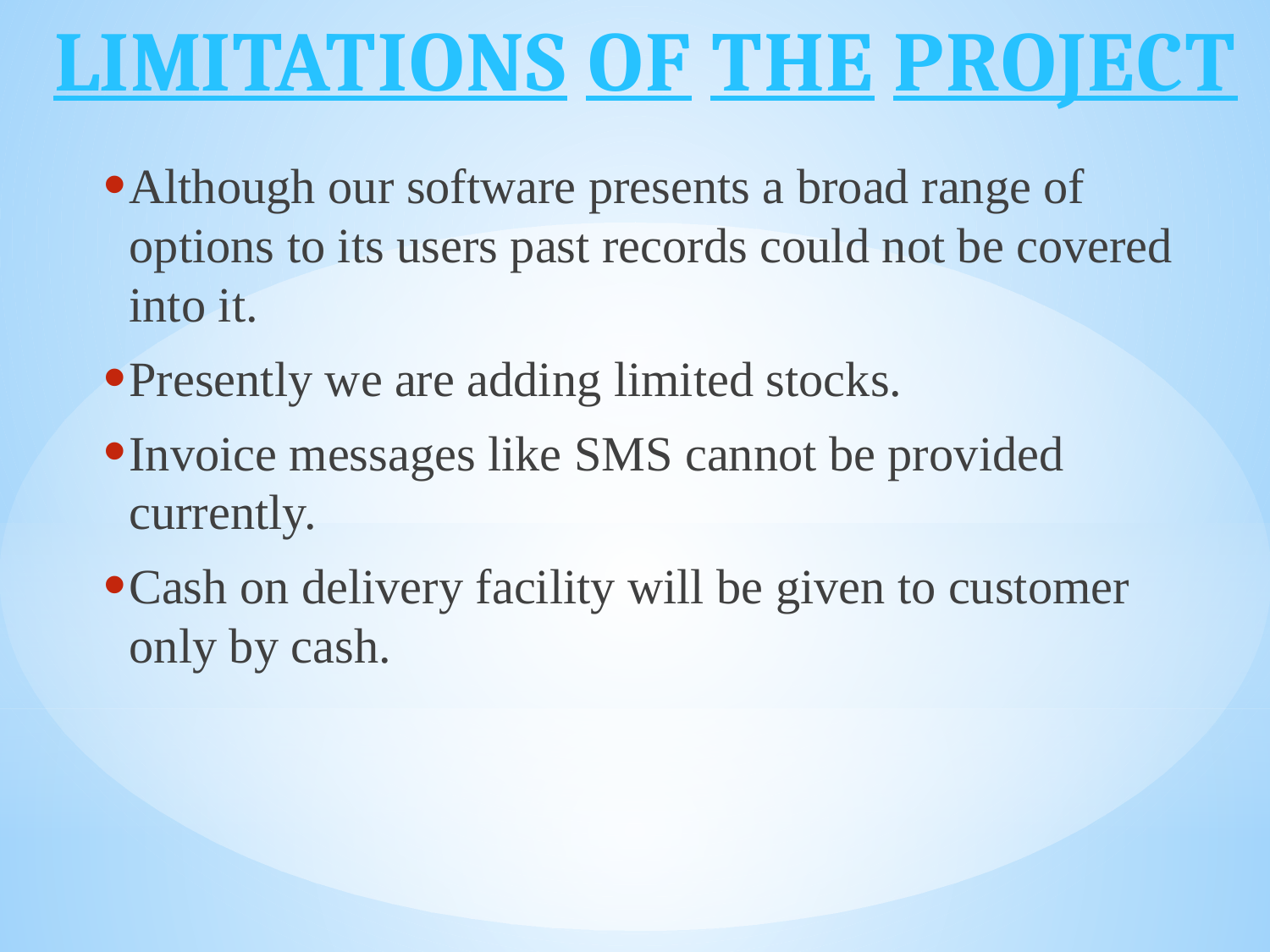

LIMITATIONS OF THE PROJECT
#
Although our software presents a broad range of options to its users past records could not be covered into it.
Presently we are adding limited stocks.
Invoice messages like SMS cannot be provided currently.
Cash on delivery facility will be given to customer only by cash.